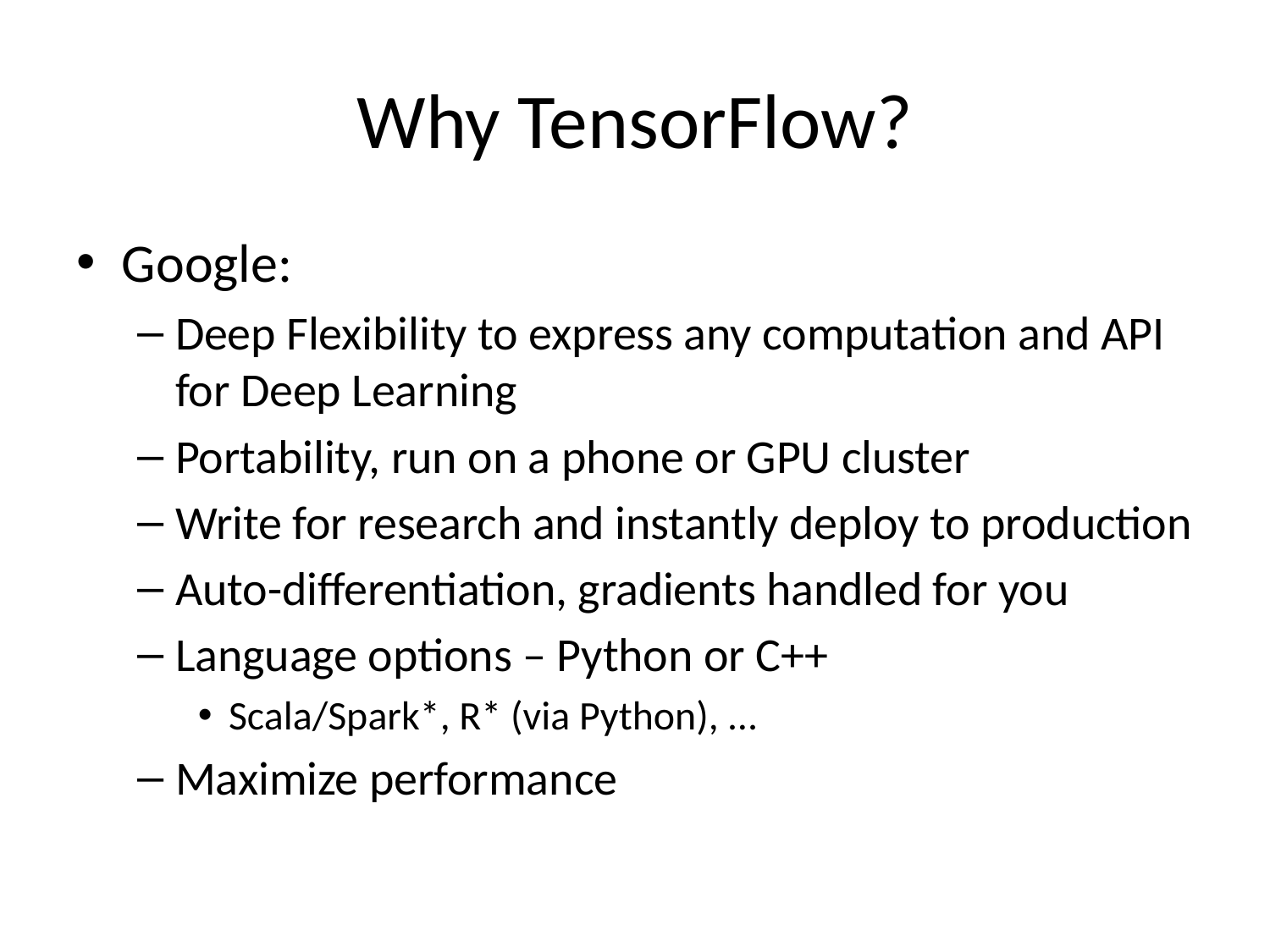

# Why TensorFlow?
Google:
Deep Flexibility to express any computation and API for Deep Learning
Portability, run on a phone or GPU cluster
Write for research and instantly deploy to production
Auto-differentiation, gradients handled for you
Language options – Python or C++
Scala/Spark*, R* (via Python), …
Maximize performance